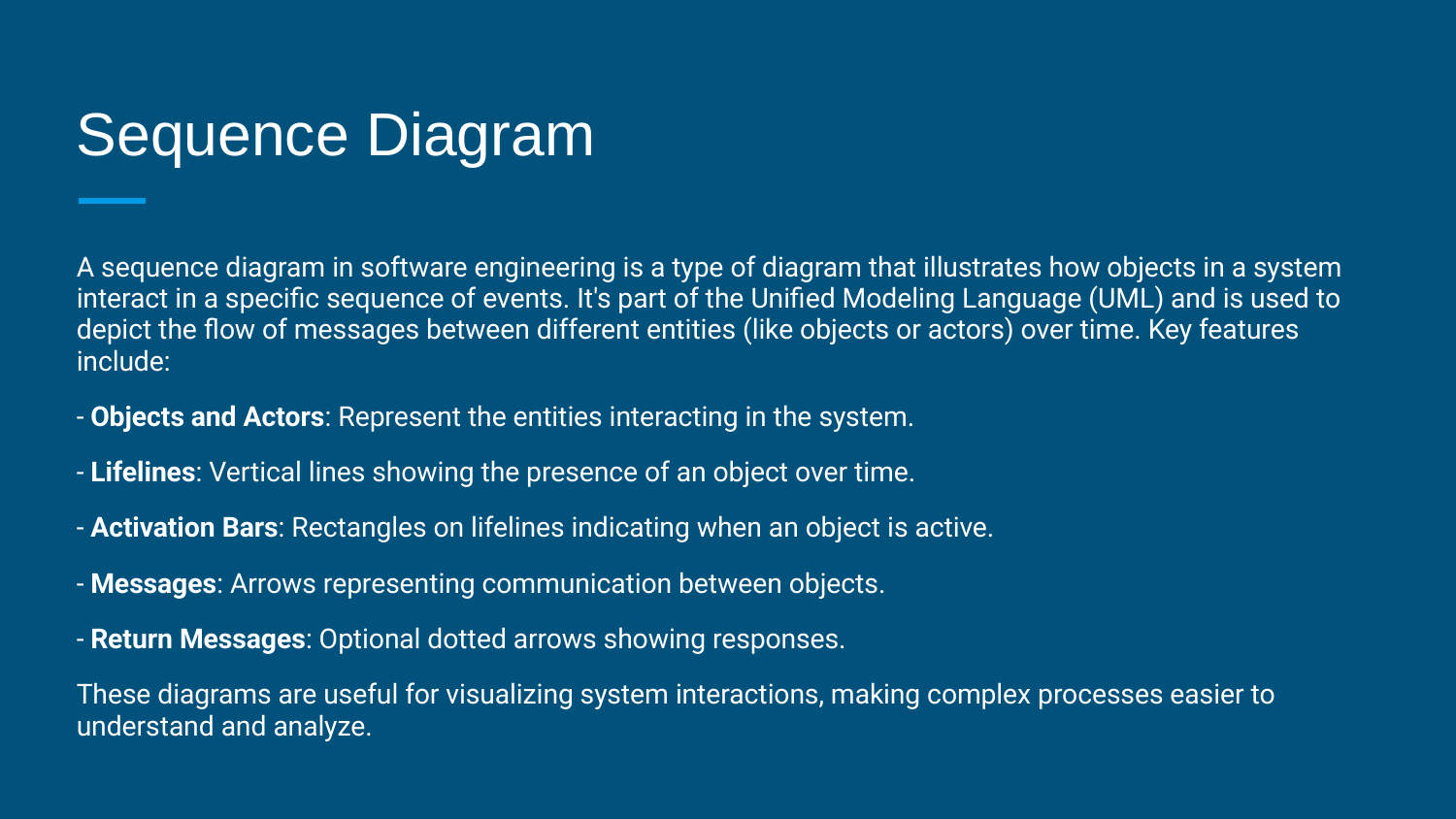

# Sequence Diagram
A sequence diagram in software engineering is a type of diagram that illustrates how objects in a system interact in a specific sequence of events. It's part of the Unified Modeling Language (UML) and is used to depict the flow of messages between different entities (like objects or actors) over time. Key features include:
- Objects and Actors: Represent the entities interacting in the system.
- Lifelines: Vertical lines showing the presence of an object over time.
- Activation Bars: Rectangles on lifelines indicating when an object is active.
- Messages: Arrows representing communication between objects.
- Return Messages: Optional dotted arrows showing responses.
These diagrams are useful for visualizing system interactions, making complex processes easier to understand and analyze.